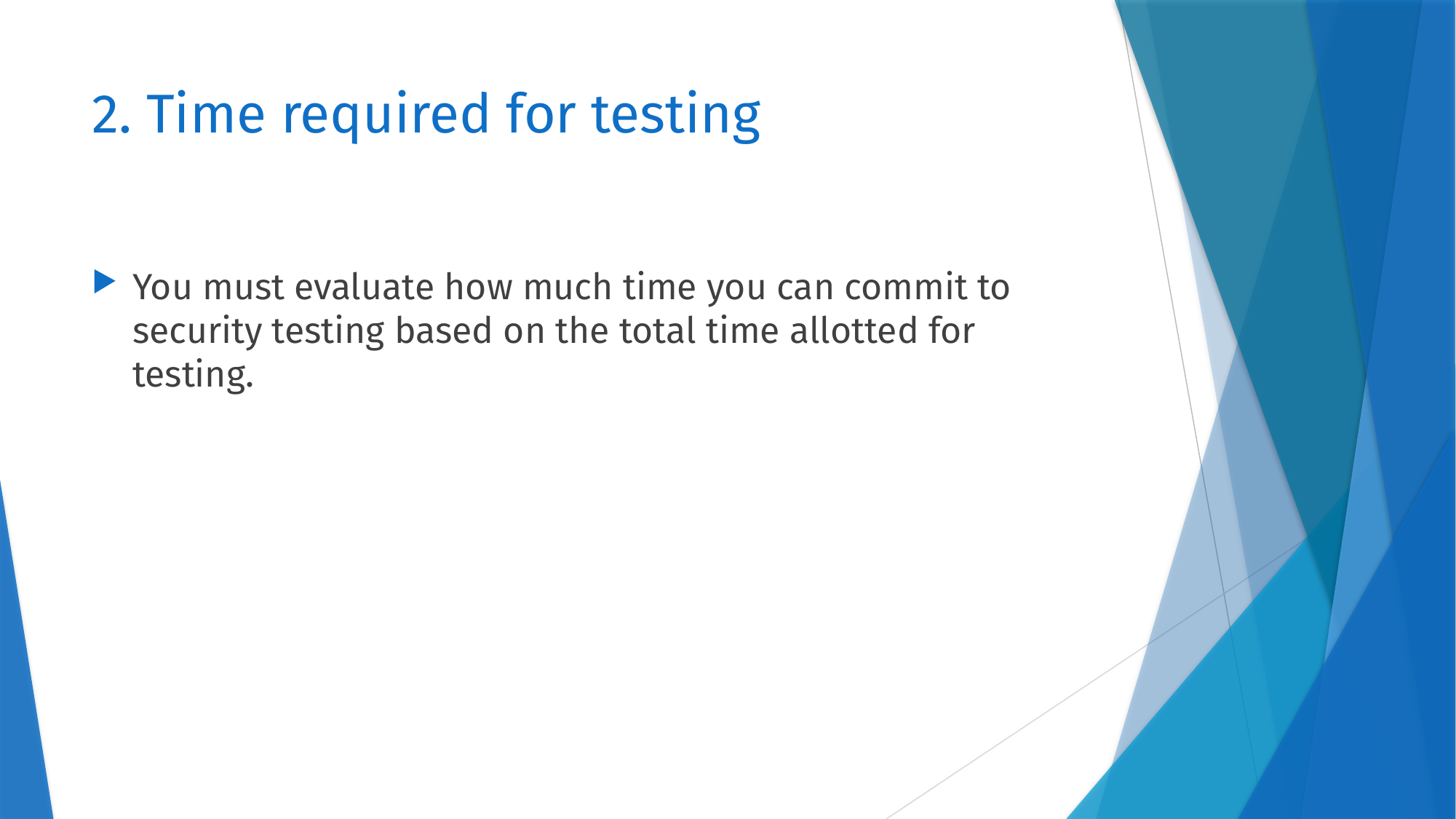

# 2. Time required for testing
You must evaluate how much time you can commit to security testing based on the total time allotted for testing.